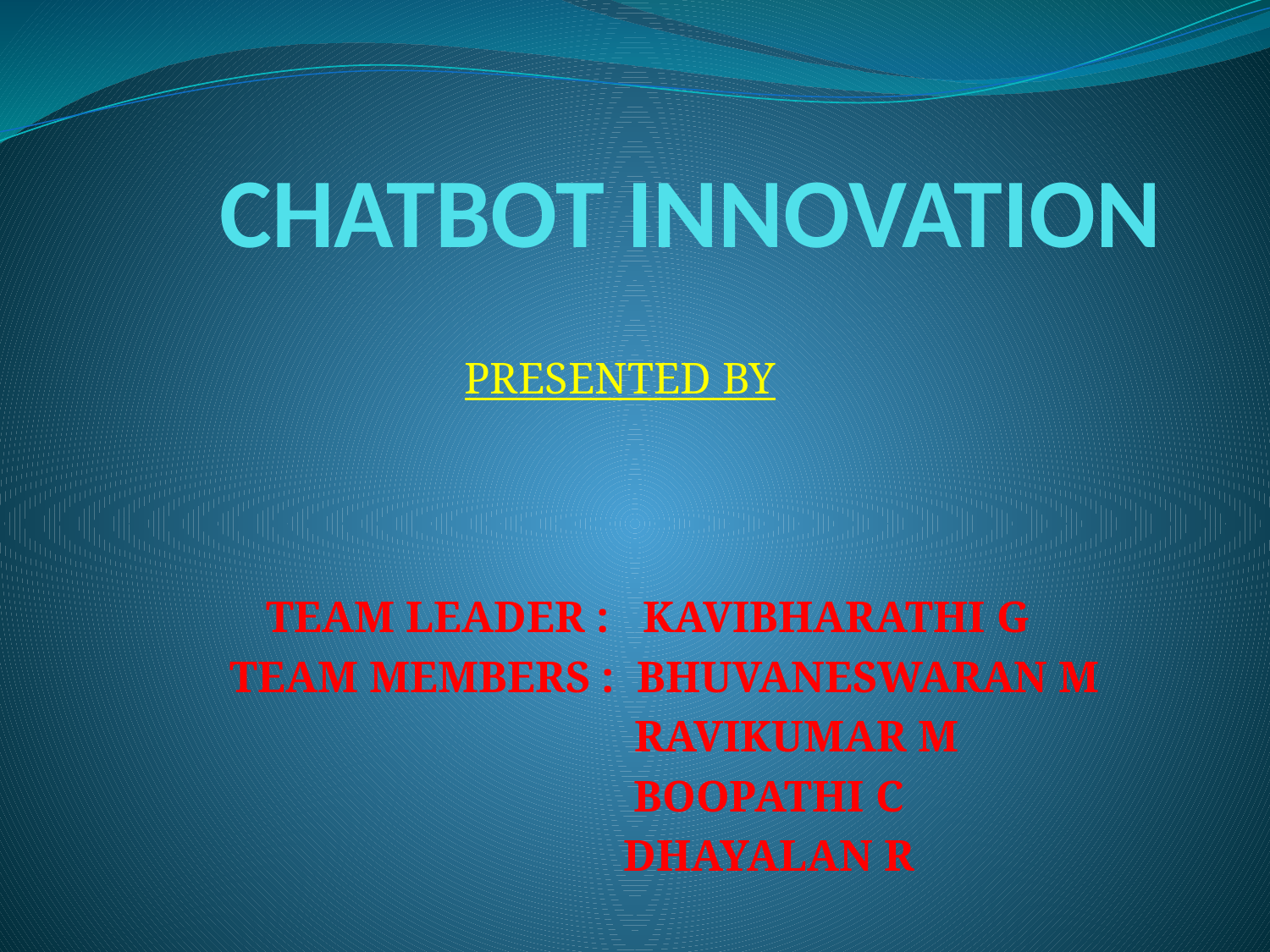

# CHATBOT INNOVATION

PRESENTED BY

     TEAM LEADER :   KAVIBHARATHI G
        TEAM MEMBERS :  BHUVANESWARAN M
	                     RAVIKUMAR M
	                BOOPATHI C
	                DHAYALAN R